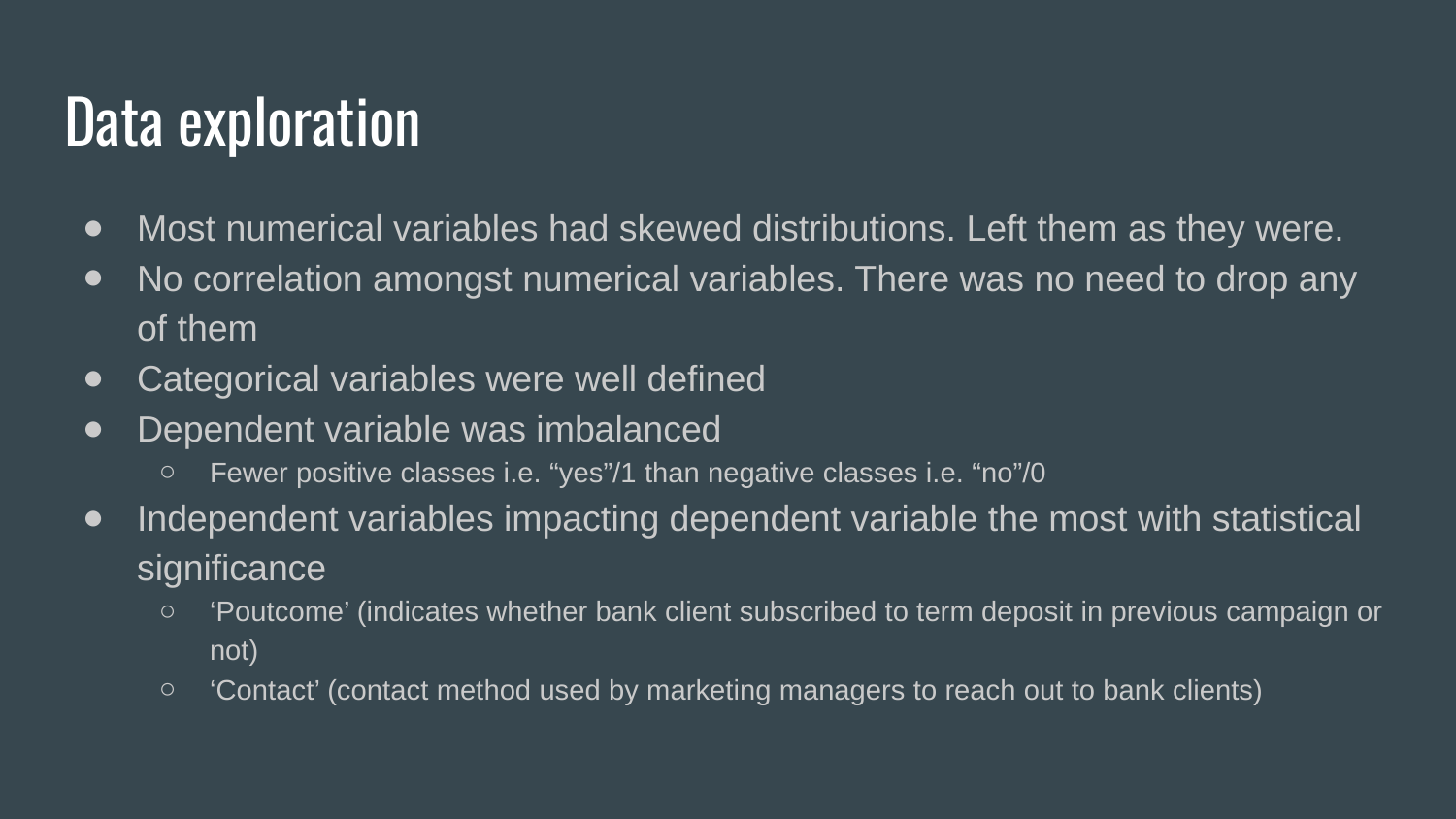

# Data exploration
Most numerical variables had skewed distributions. Left them as they were.
No correlation amongst numerical variables. There was no need to drop any of them
Categorical variables were well defined
Dependent variable was imbalanced
Fewer positive classes i.e. “yes”/1 than negative classes i.e. “no”/0
Independent variables impacting dependent variable the most with statistical significance
‘Poutcome’ (indicates whether bank client subscribed to term deposit in previous campaign or not)
‘Contact’ (contact method used by marketing managers to reach out to bank clients)